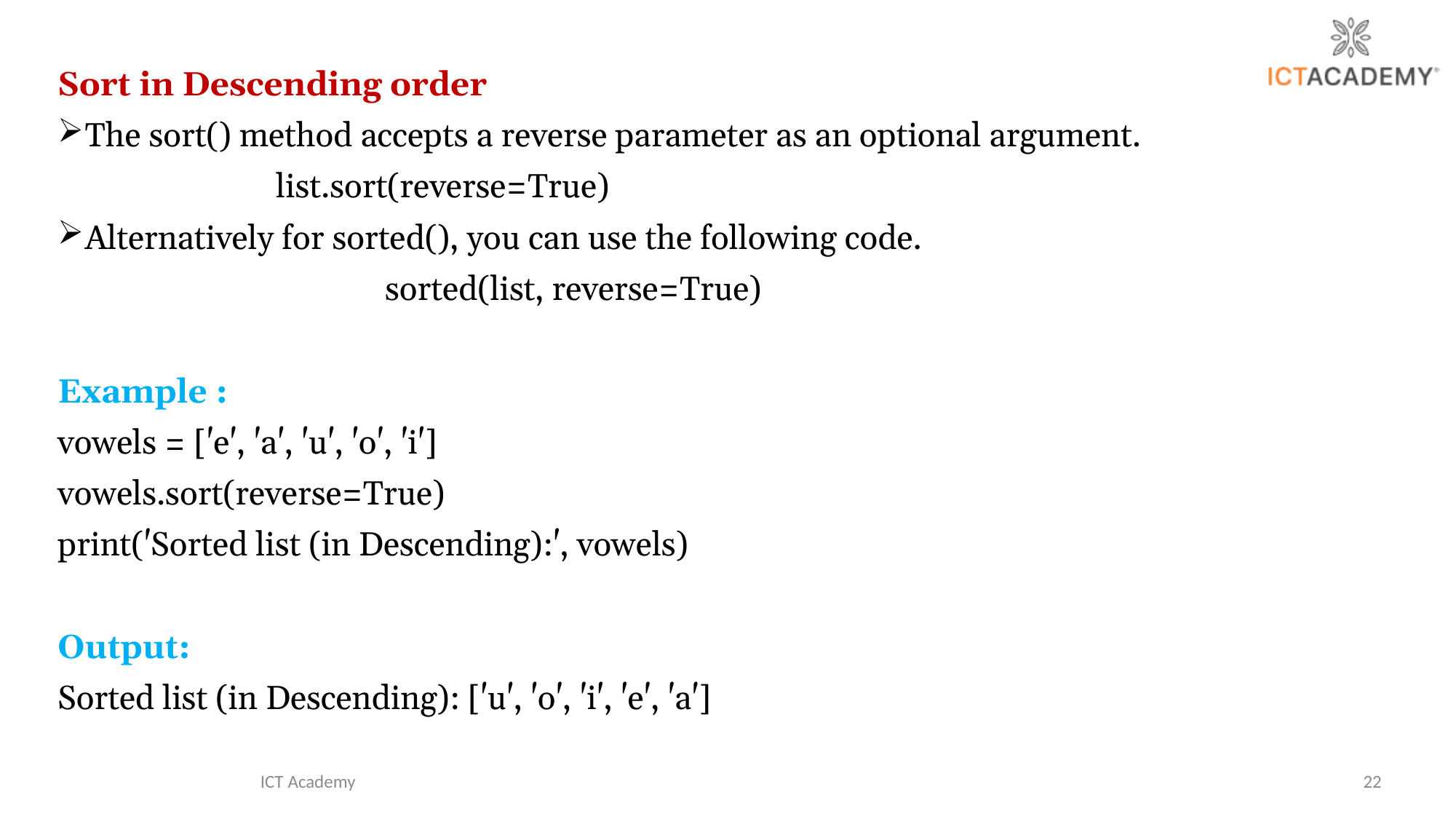

Sort in Descending order
The sort() method accepts a reverse parameter as an optional argument.
		list.sort(reverse=True)
Alternatively for sorted(), you can use the following code.
			sorted(list, reverse=True)

Example :
vowels = ['e', 'a', 'u', 'o', 'i']
vowels.sort(reverse=True)
print('Sorted list (in Descending):', vowels)

Output:
Sorted list (in Descending): ['u', 'o', 'i', 'e', 'a']

ICT Academy
22